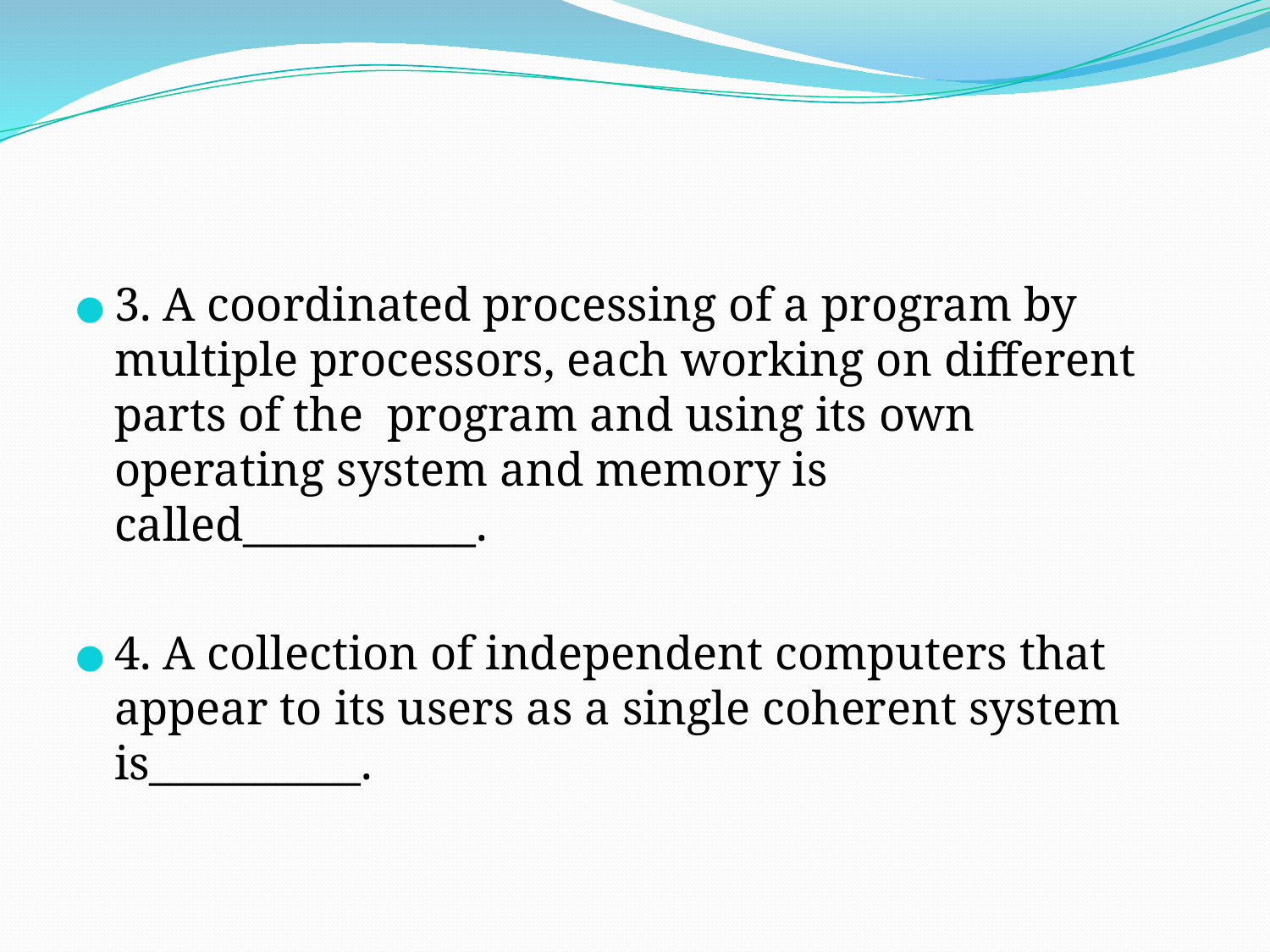

#
3. A coordinated processing of a program by multiple processors, each working on different parts of the  program and using its own operating system and memory is called___________.

4. A collection of independent computers that appear to its users as a single coherent system is__________.